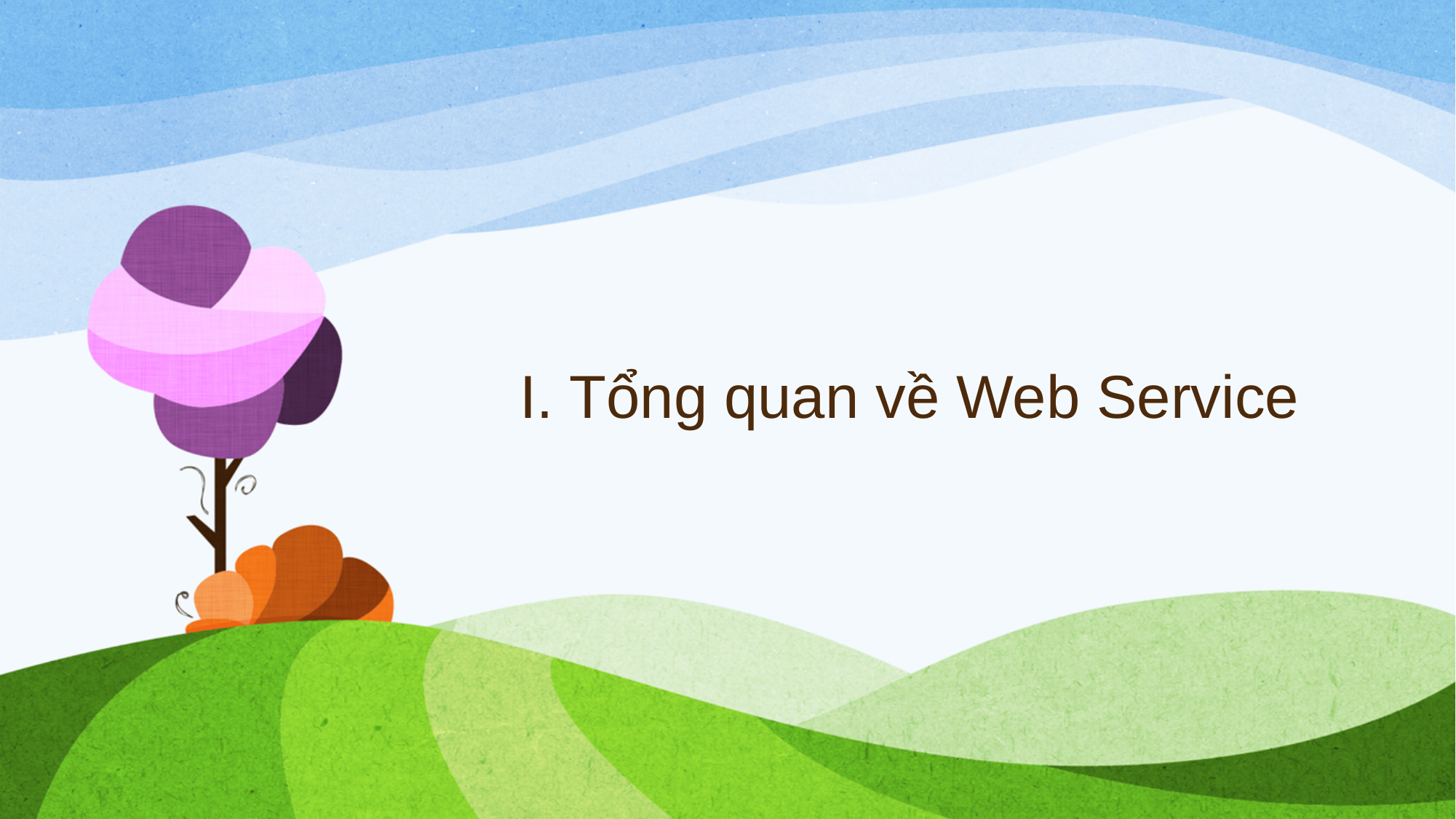

# I. Tổng quan về Web Service